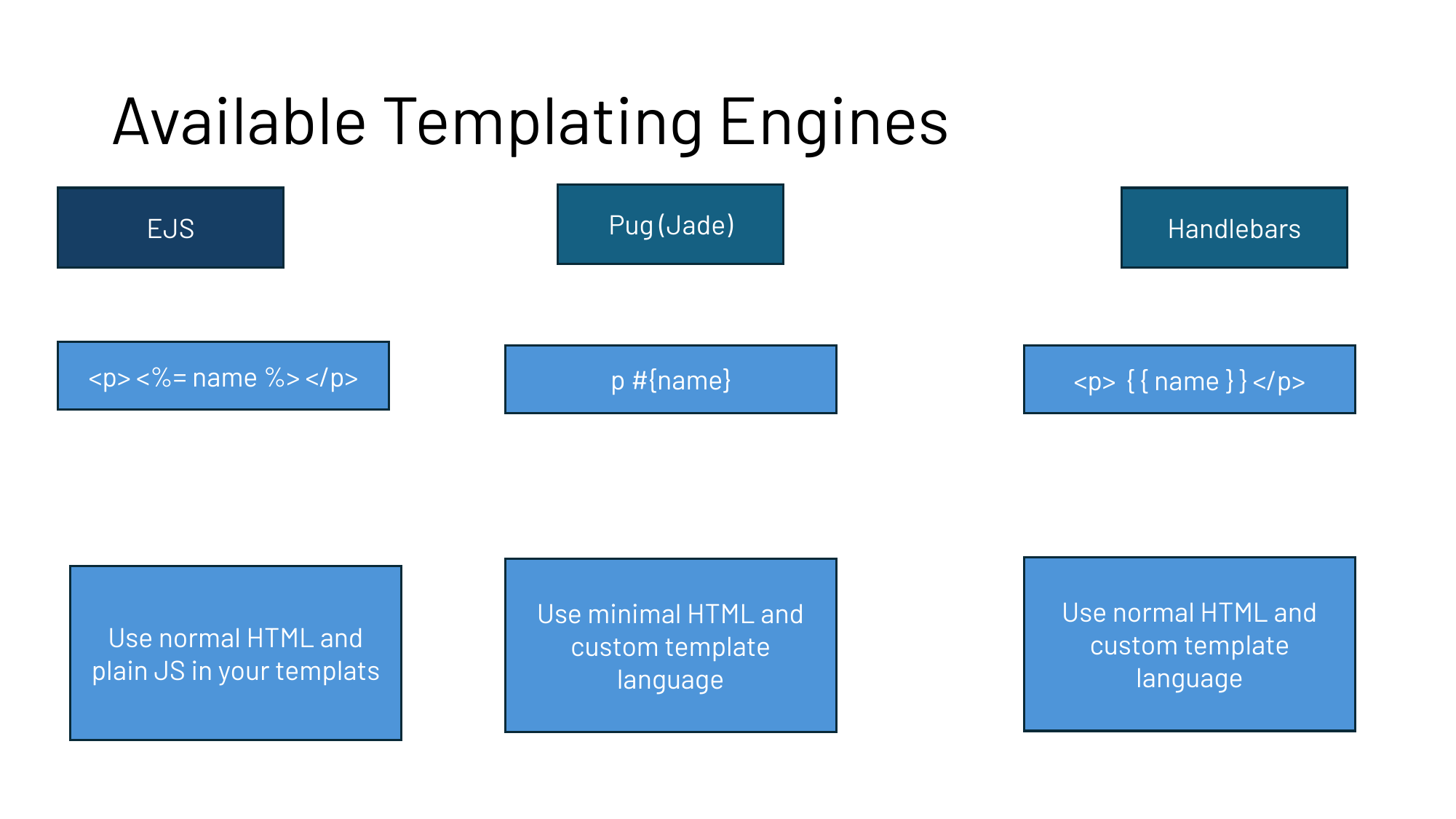

# Available Templating Engines
Pug (Jade)
EJS
Handlebars
<p> <%= name %> </p>
p #{name}
<p>  { { name } } </p>
Use normal HTML and custom template language
Use minimal HTML and custom template language
Use normal HTML and plain JS in your templats